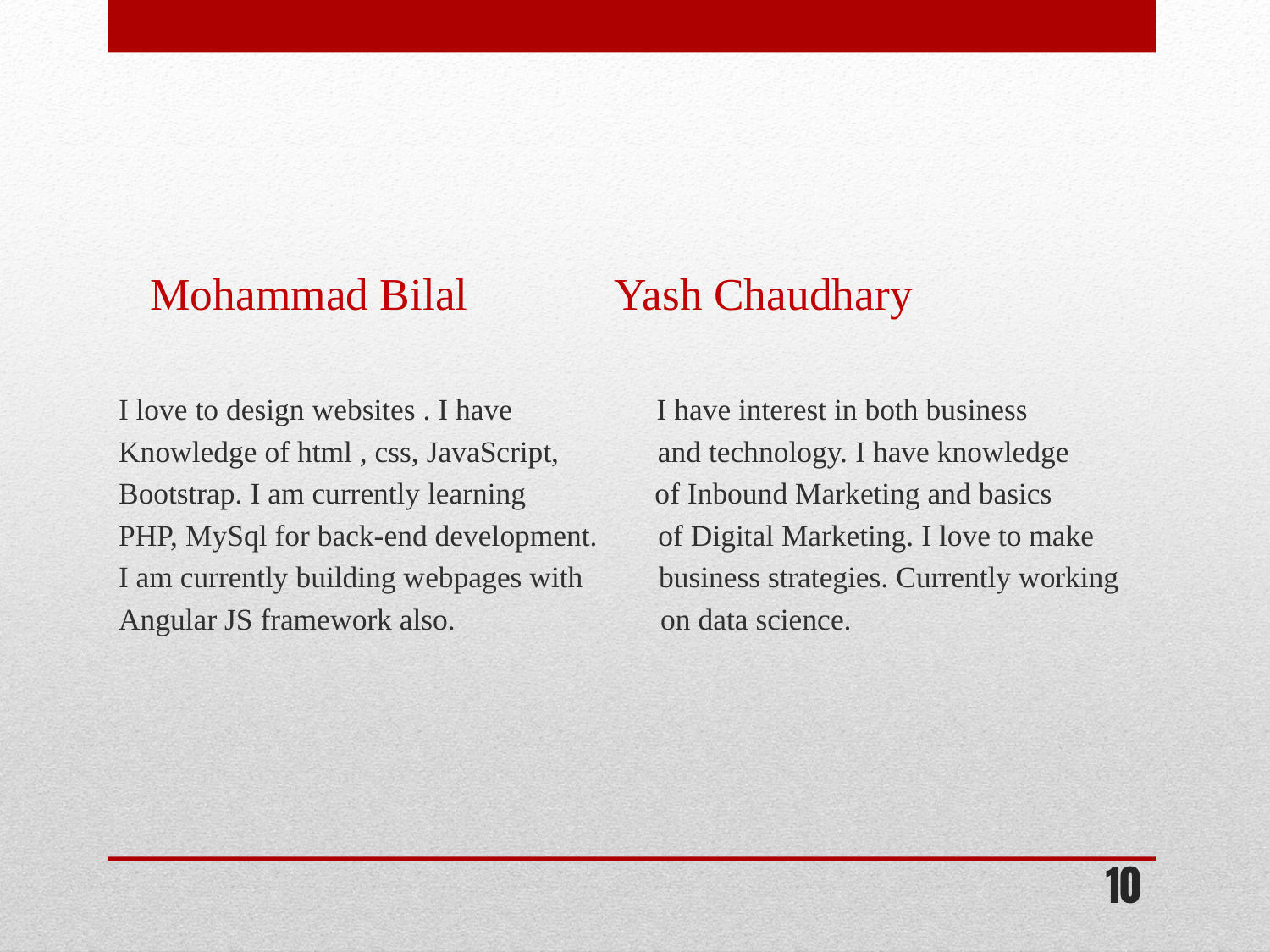

# Mohammad Bilal             Yash Chaudhary
I love to design websites . I have                   I have interest in both business
Knowledge of html , css, JavaScript,             and technology. I have knowledge
Bootstrap. I am currently learning                 of Inbound Marketing and basics
PHP, MySql for back-end development.        of Digital Marketing. I love to make
I am currently building webpages with          business strategies. Currently working
Angular JS framework also.                           on data science.
10